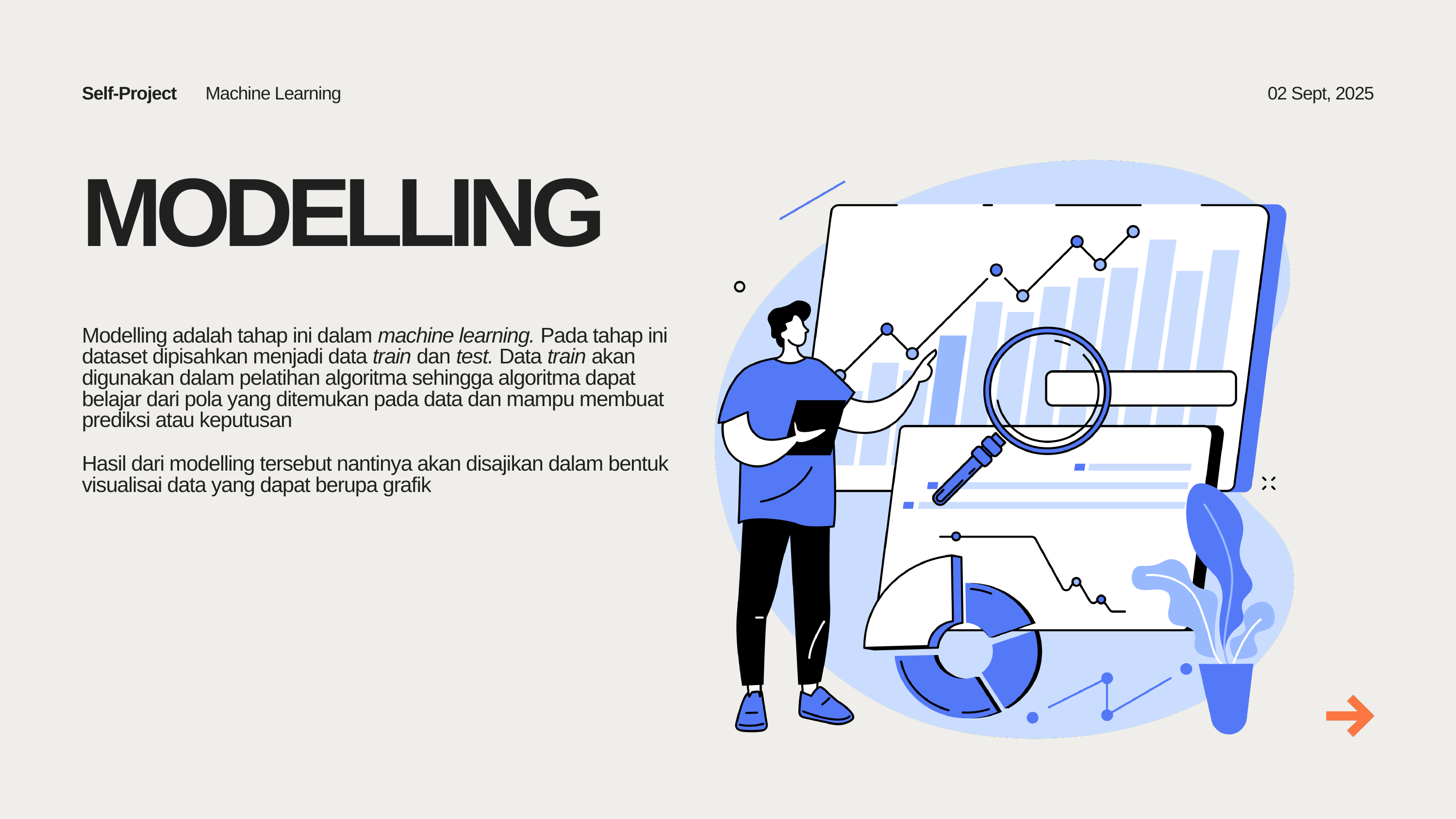

Self-Project
Machine Learning
02 Sept, 2025

MODELLING
Modelling adalah tahap ini dalam machine learning. Pada tahap ini dataset dipisahkan menjadi data train dan test. Data train akan digunakan dalam pelatihan algoritma sehingga algoritma dapat belajar dari pola yang ditemukan pada data dan mampu membuat prediksi atau keputusan
Hasil dari modelling tersebut nantinya akan disajikan dalam bentuk visualisai data yang dapat berupa grafik